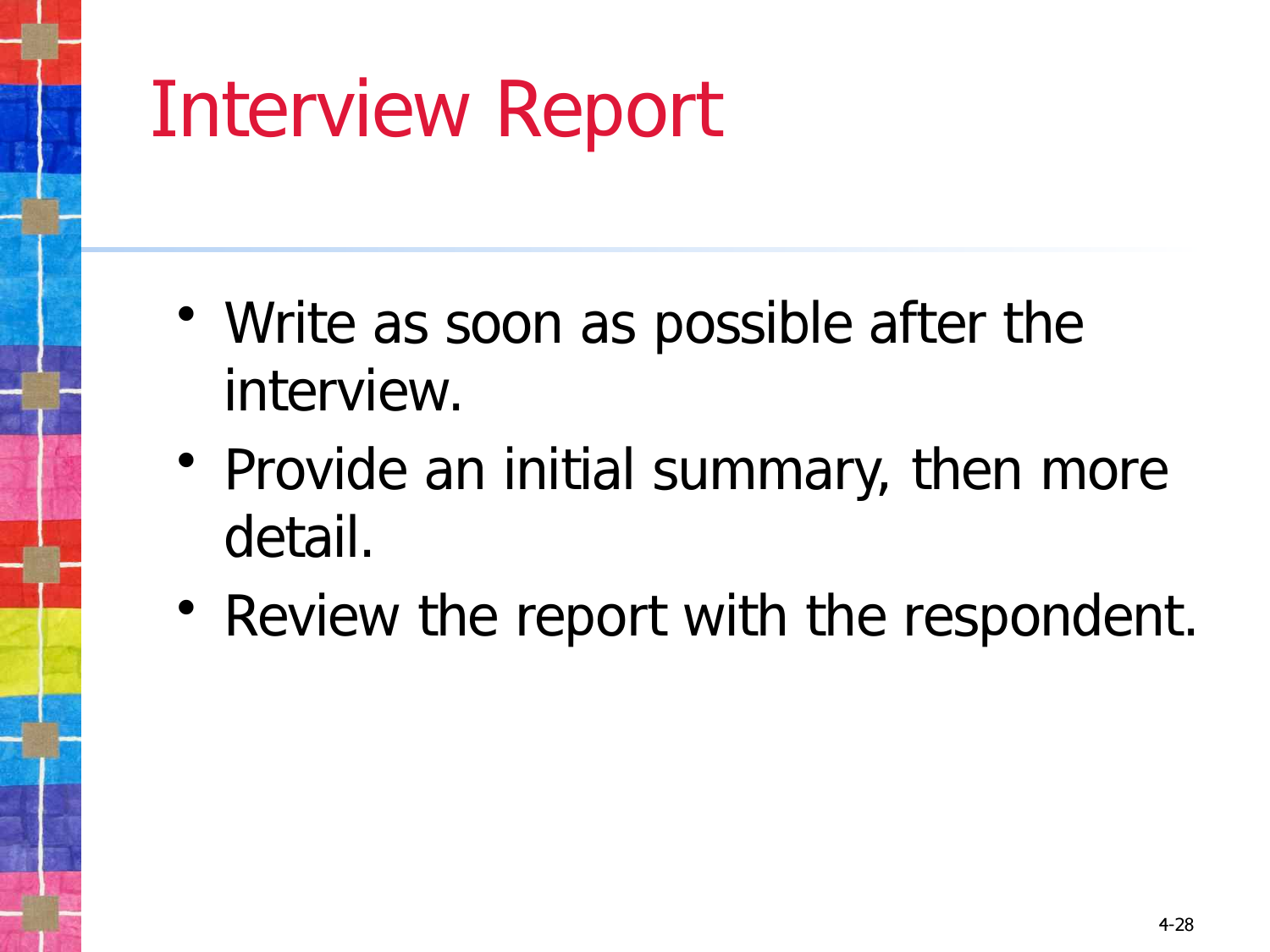

# Interview Report
Write as soon as possible after the interview.
Provide an initial summary, then more detail.
Review the report with the respondent.
4-28